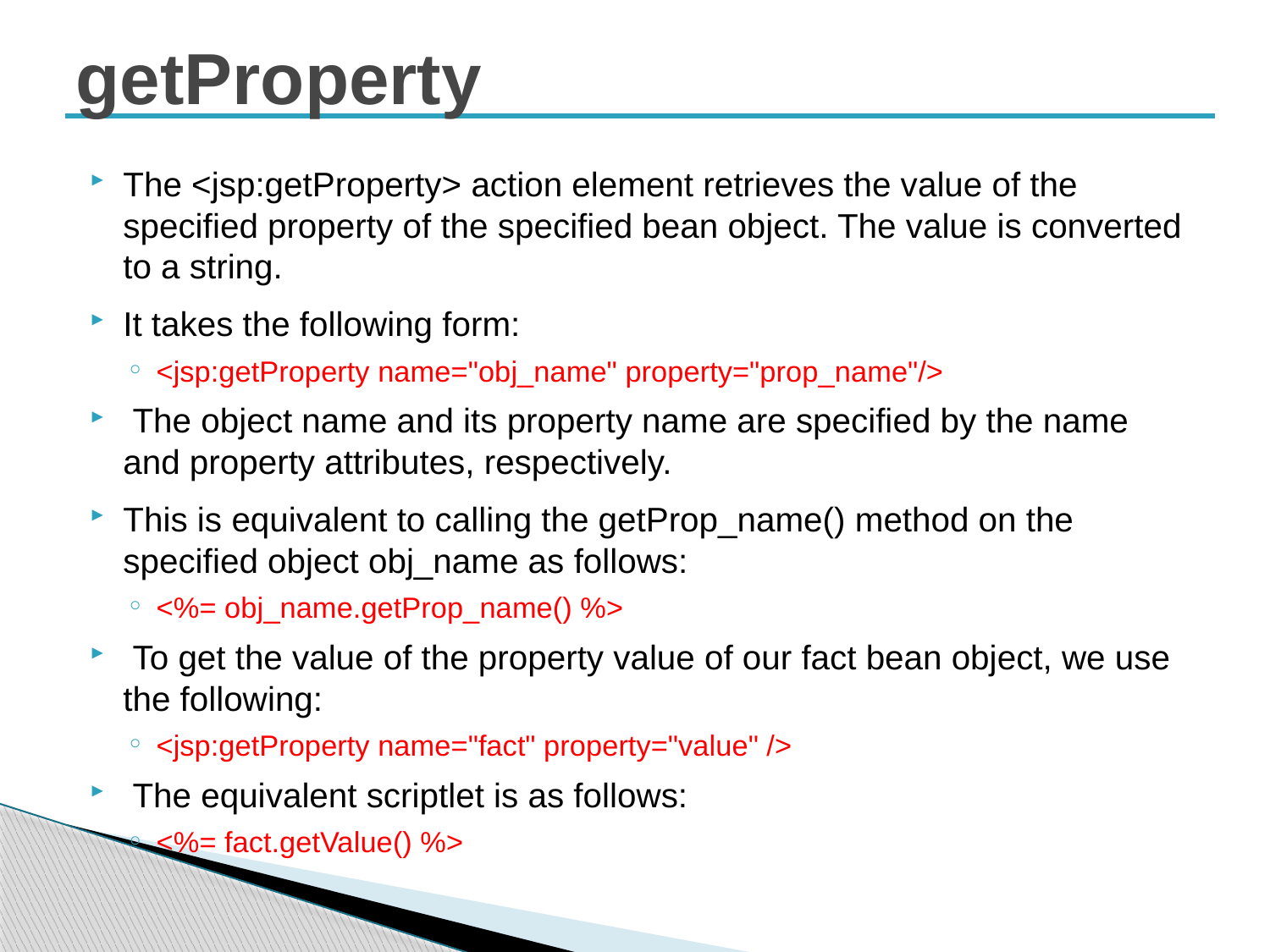

# getProperty
The <jsp:getProperty> action element retrieves the value of the specified property of the specified bean object. The value is converted to a string.
It takes the following form:
<jsp:getProperty name="obj_name" property="prop_name"/>
 The object name and its property name are specified by the name and property attributes, respectively.
This is equivalent to calling the getProp_name() method on the specified object obj_name as follows:
<%= obj_name.getProp_name() %>
 To get the value of the property value of our fact bean object, we use the following:
<jsp:getProperty name="fact" property="value" />
 The equivalent scriptlet is as follows:
<%= fact.getValue() %>